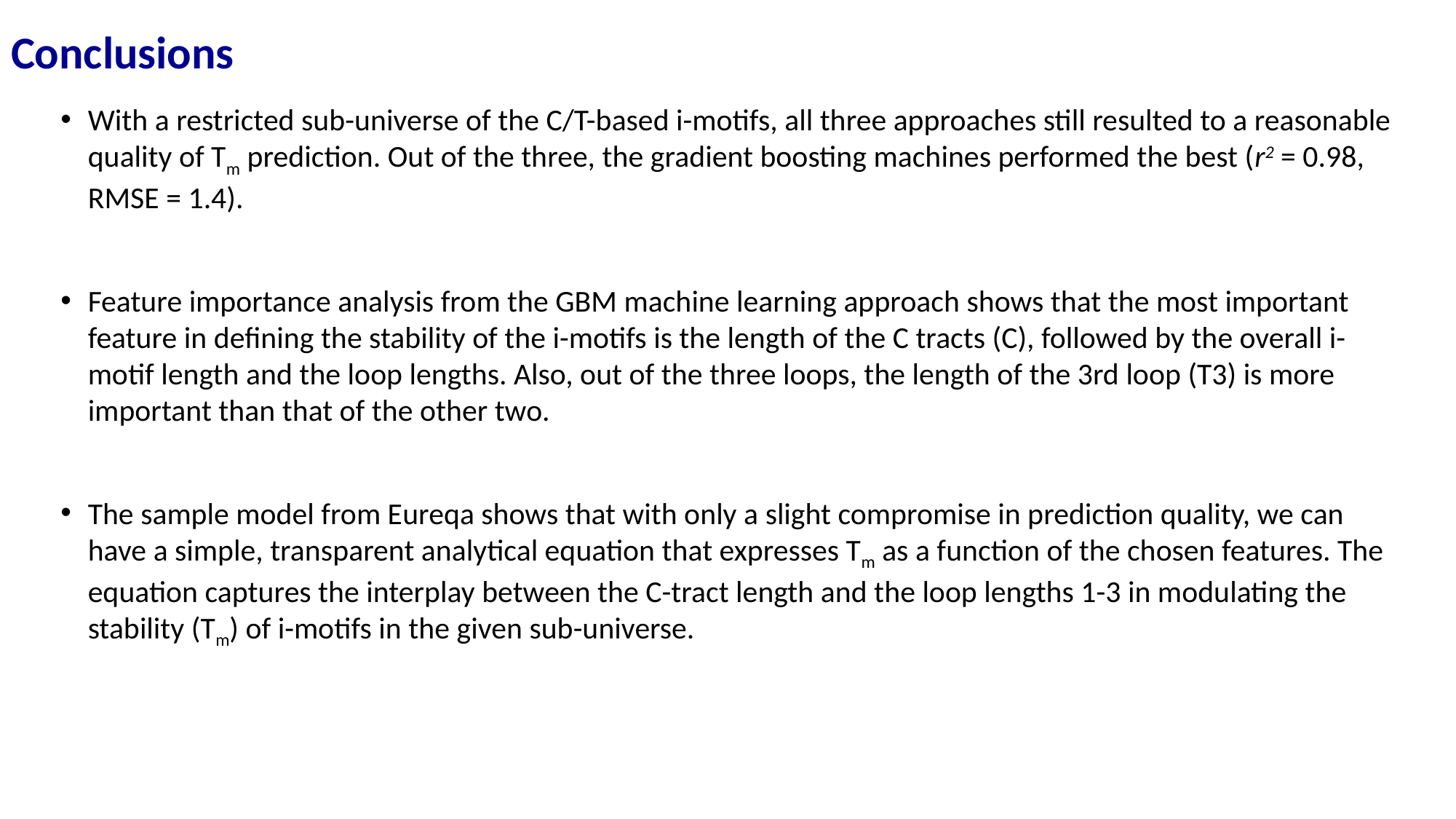

Conclusions
With a restricted sub-universe of the C/T-based i-motifs, all three approaches still resulted to a reasonable quality of Tm prediction. Out of the three, the gradient boosting machines performed the best (r2 = 0.98, RMSE = 1.4).

Feature importance analysis from the GBM machine learning approach shows that the most important feature in defining the stability of the i-motifs is the length of the C tracts (C), followed by the overall i-motif length and the loop lengths. Also, out of the three loops, the length of the 3rd loop (T3) is more important than that of the other two.

The sample model from Eureqa shows that with only a slight compromise in prediction quality, we can have a simple, transparent analytical equation that expresses Tm as a function of the chosen features. The equation captures the interplay between the C-tract length and the loop lengths 1-3 in modulating the stability (Tm) of i-motifs in the given sub-universe.